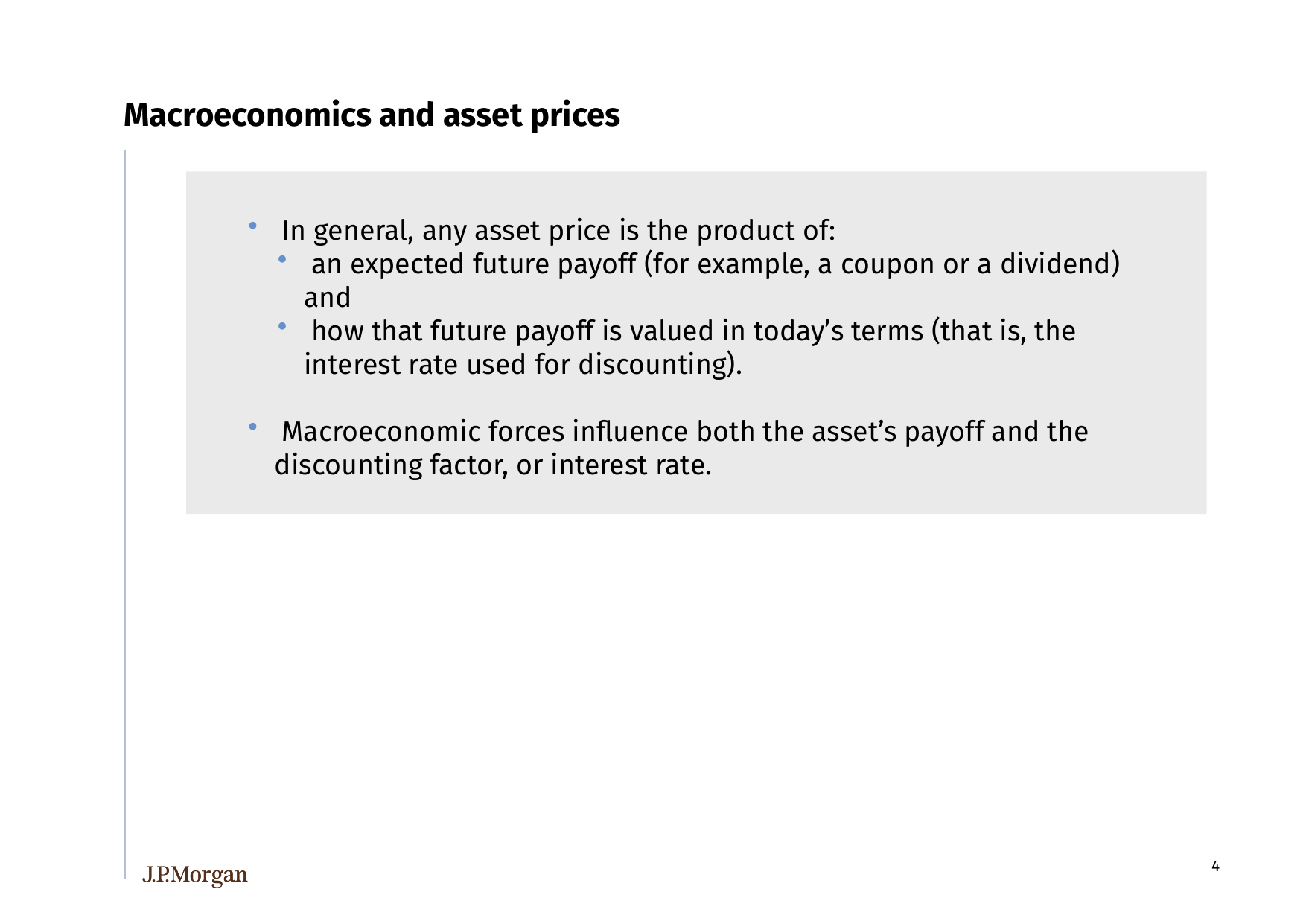

# Macroeconomics and asset prices

 In general, any asset price is the product of:
 an expected future payoff (for example, a coupon or a dividend) and
 how that future payoff is valued in today’s terms (that is, the interest rate used for discounting).

 Macroeconomic forces influence both the asset’s payoff and the discounting factor, or interest rate.
4